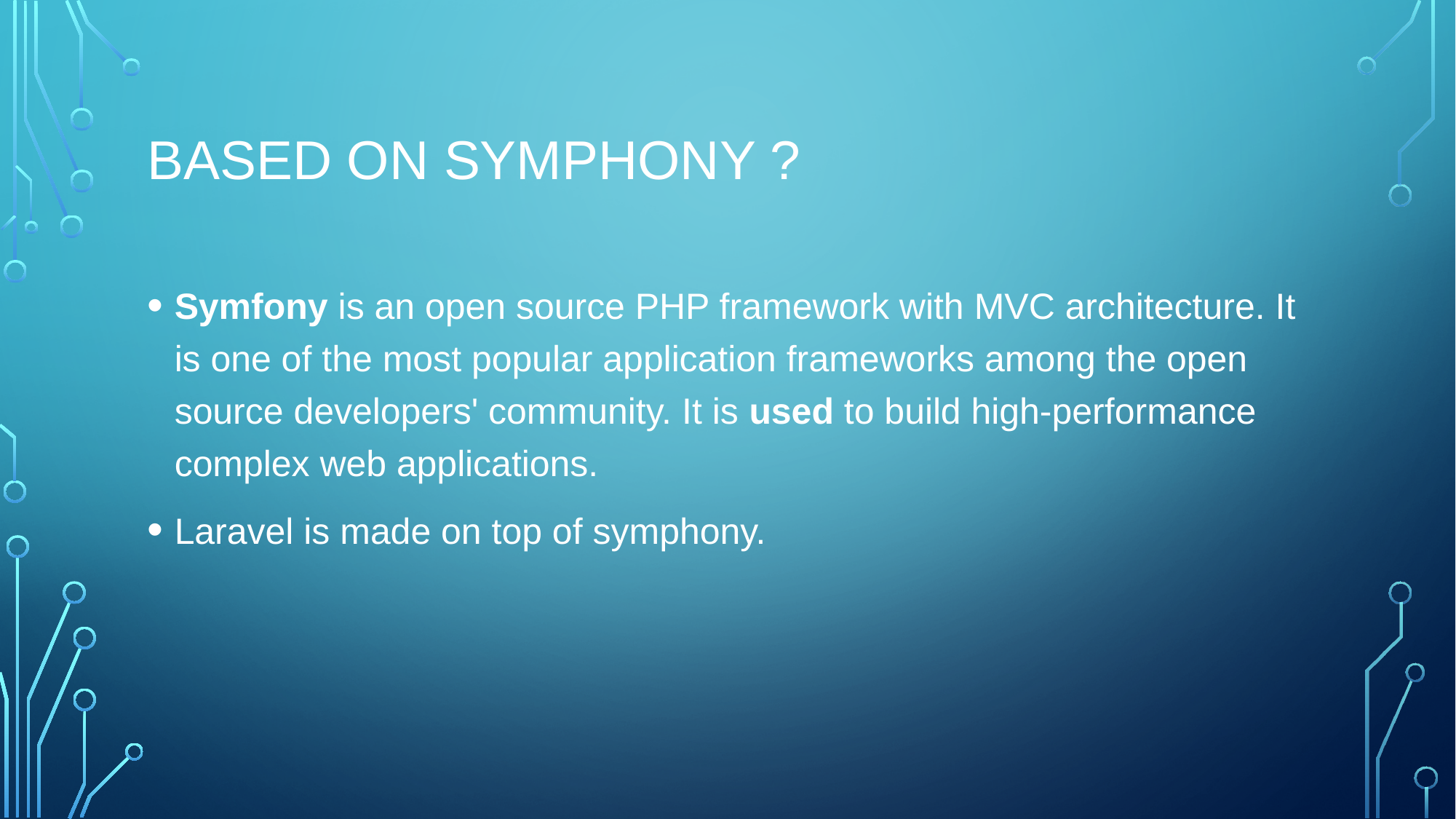

# Based on symphony ?
Symfony is an open source PHP framework with MVC architecture. It is one of the most popular application frameworks among the open source developers' community. It is used to build high-performance complex web applications.
Laravel is made on top of symphony.